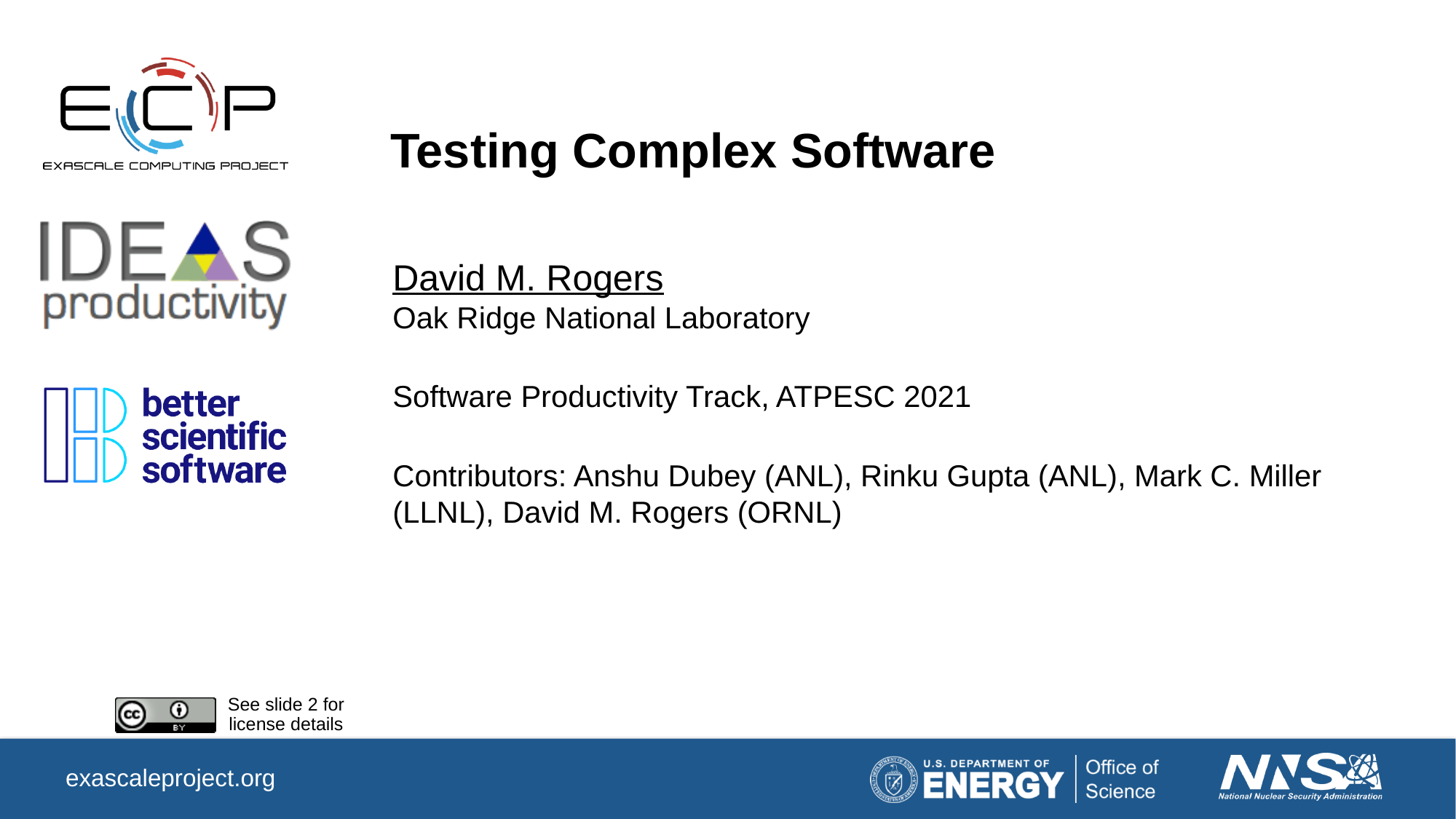

# Testing Complex Software
David M. Rogers
Oak Ridge National Laboratory
Software Productivity Track, ATPESC 2021
Contributors: Anshu Dubey (ANL), Rinku Gupta (ANL), Mark C. Miller (LLNL), David M. Rogers (ORNL)